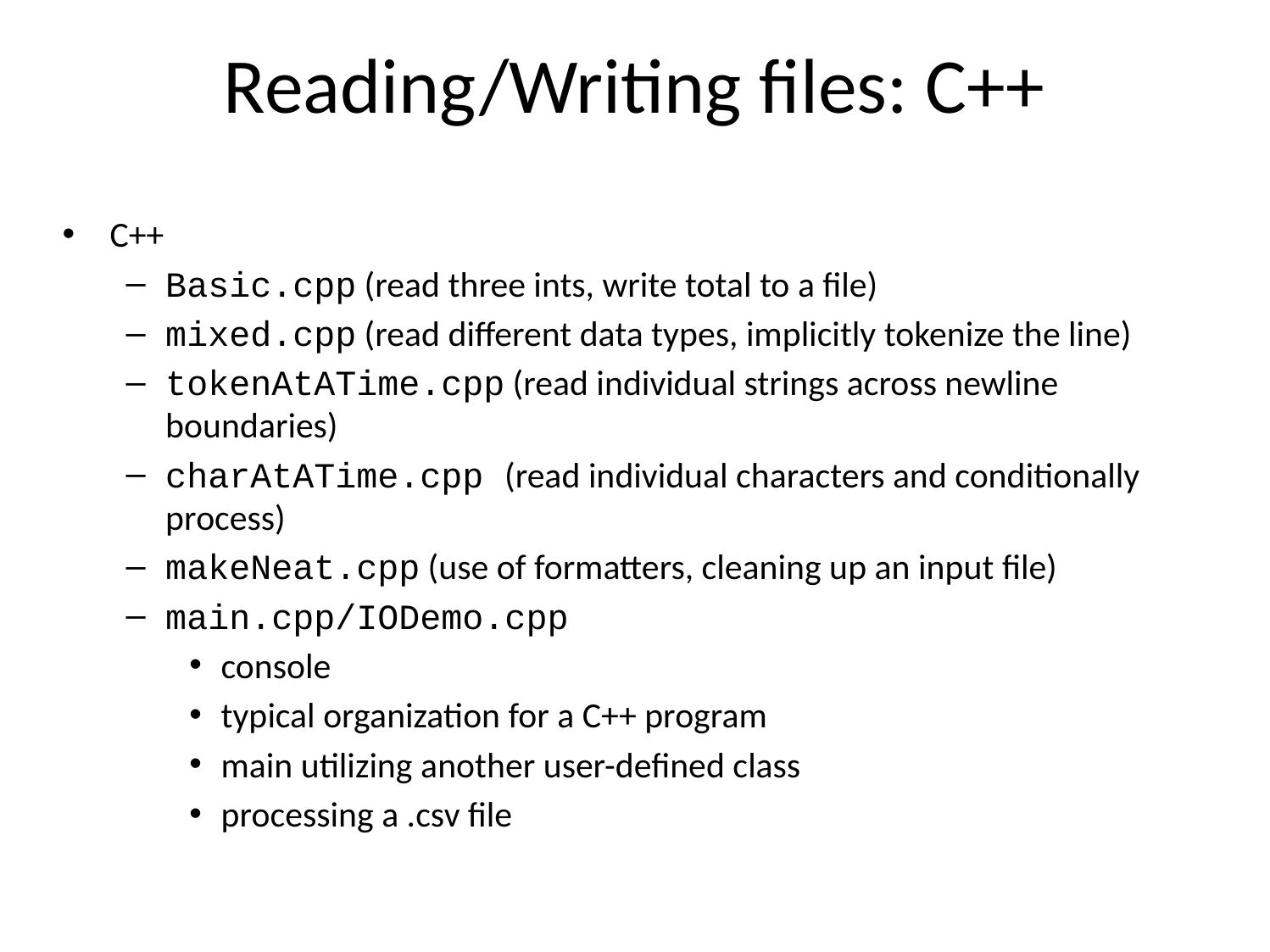

# Reading/Writing files: C++
C++
Basic.cpp (read three ints, write total to a file)
mixed.cpp (read different data types, implicitly tokenize the line)
tokenAtATime.cpp (read individual strings across newline boundaries)
charAtATime.cpp (read individual characters and conditionally process)
makeNeat.cpp (use of formatters, cleaning up an input file)
main.cpp/IODemo.cpp
console
typical organization for a C++ program
main utilizing another user-defined class
processing a .csv file